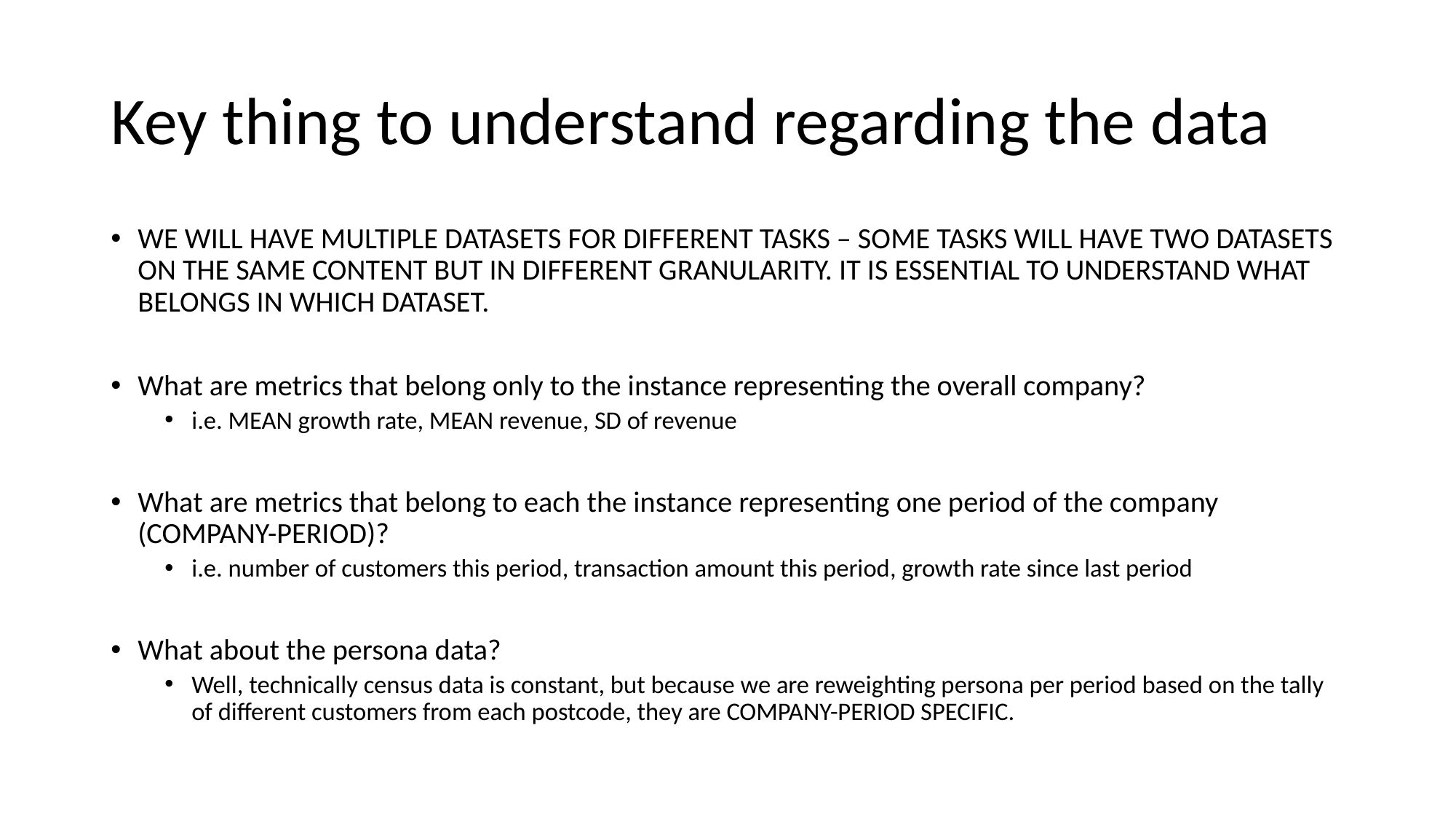

# Key thing to understand regarding the data
WE WILL HAVE MULTIPLE DATASETS FOR DIFFERENT TASKS – SOME TASKS WILL HAVE TWO DATASETS ON THE SAME CONTENT BUT IN DIFFERENT GRANULARITY. IT IS ESSENTIAL TO UNDERSTAND WHAT BELONGS IN WHICH DATASET.

What are metrics that belong only to the instance representing the overall company?
i.e. MEAN growth rate, MEAN revenue, SD of revenue

What are metrics that belong to each the instance representing one period of the company (COMPANY-PERIOD)?
i.e. number of customers this period, transaction amount this period, growth rate since last period

What about the persona data?
Well, technically census data is constant, but because we are reweighting persona per period based on the tally of different customers from each postcode, they are COMPANY-PERIOD SPECIFIC.